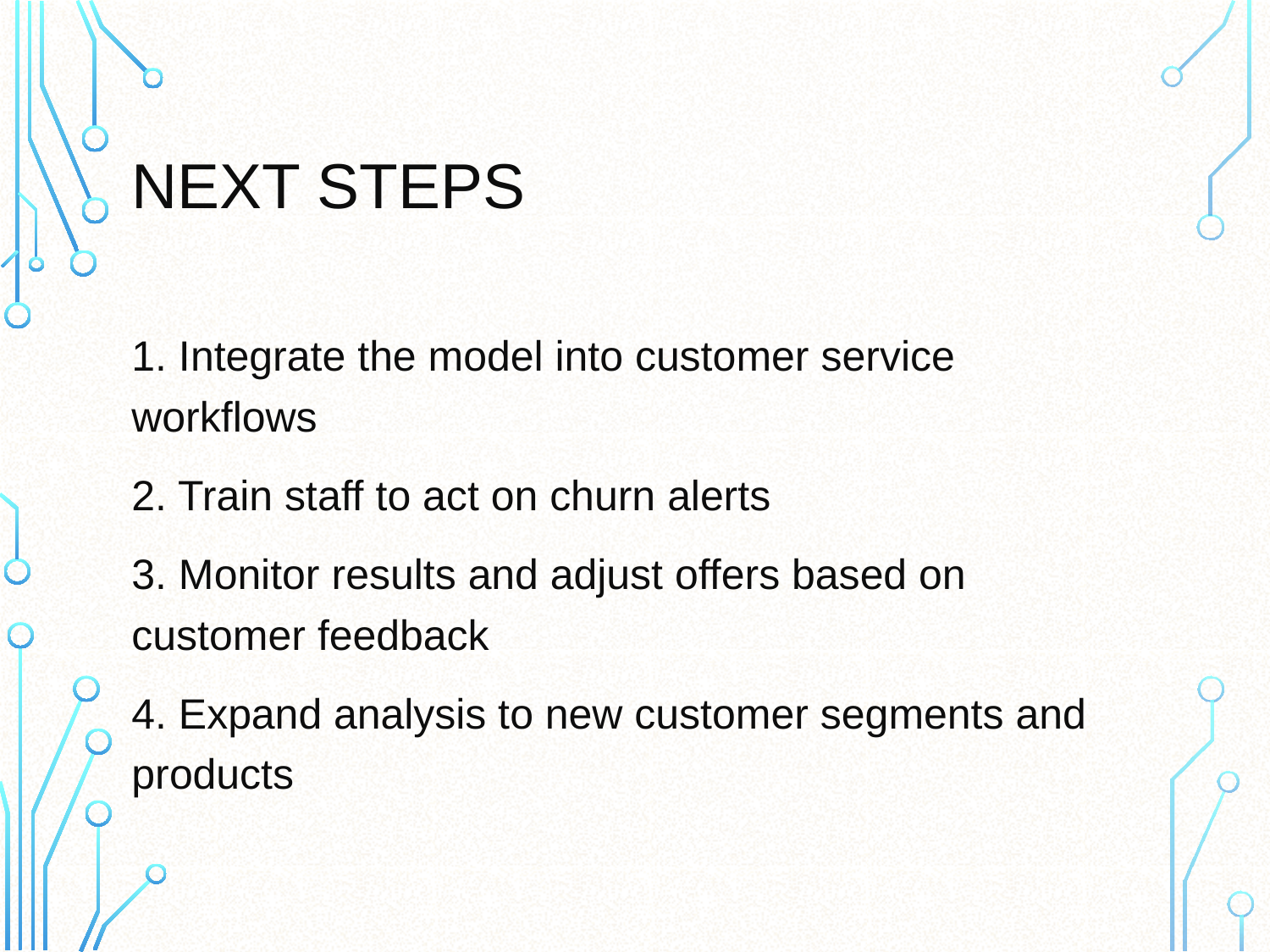

# Next Steps
1. Integrate the model into customer service workflows
2. Train staff to act on churn alerts
3. Monitor results and adjust offers based on customer feedback
4. Expand analysis to new customer segments and products